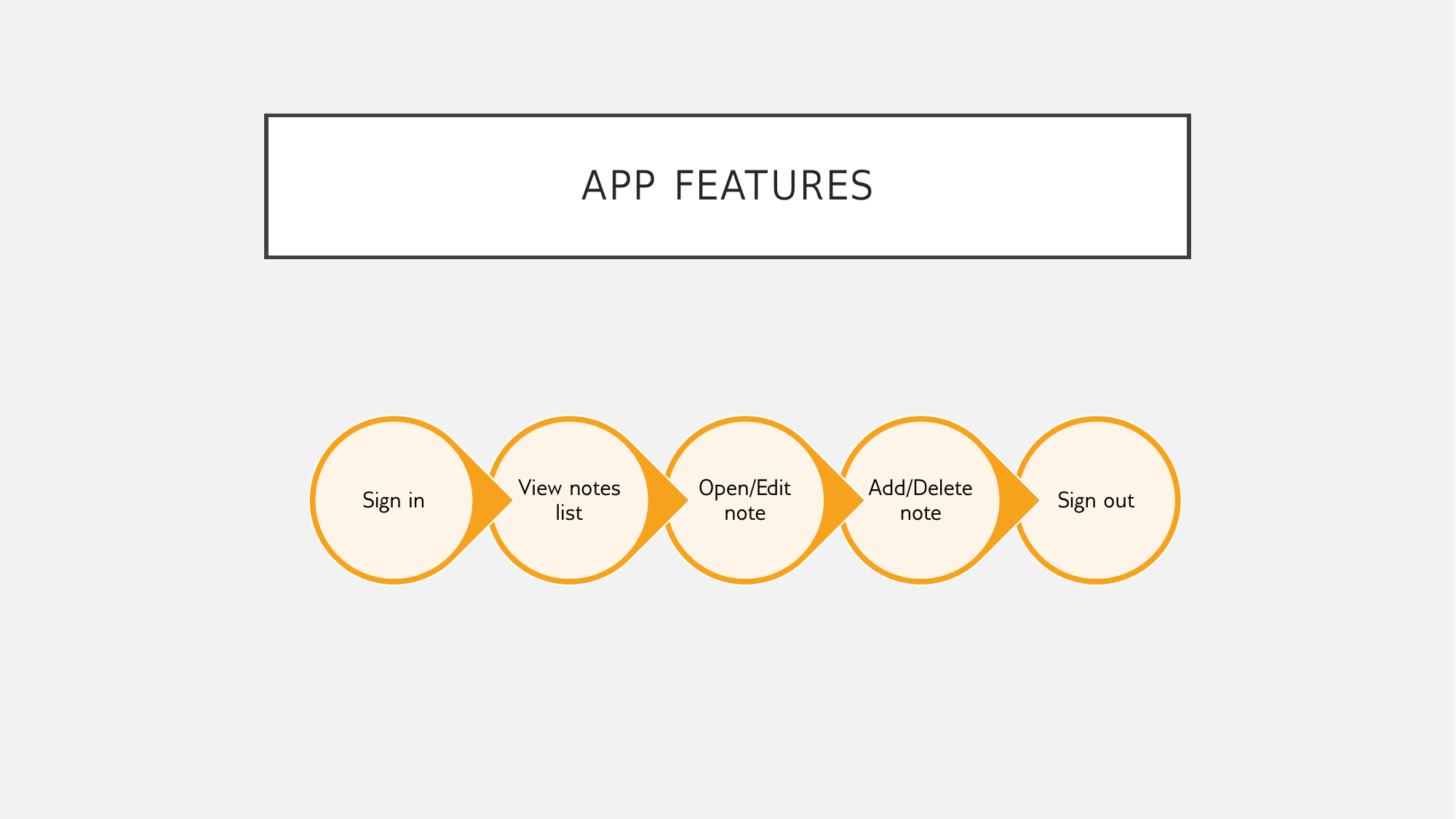

# App Features
Sign out
Add/Delete note
Open/Edit note
View notes list
Sign in